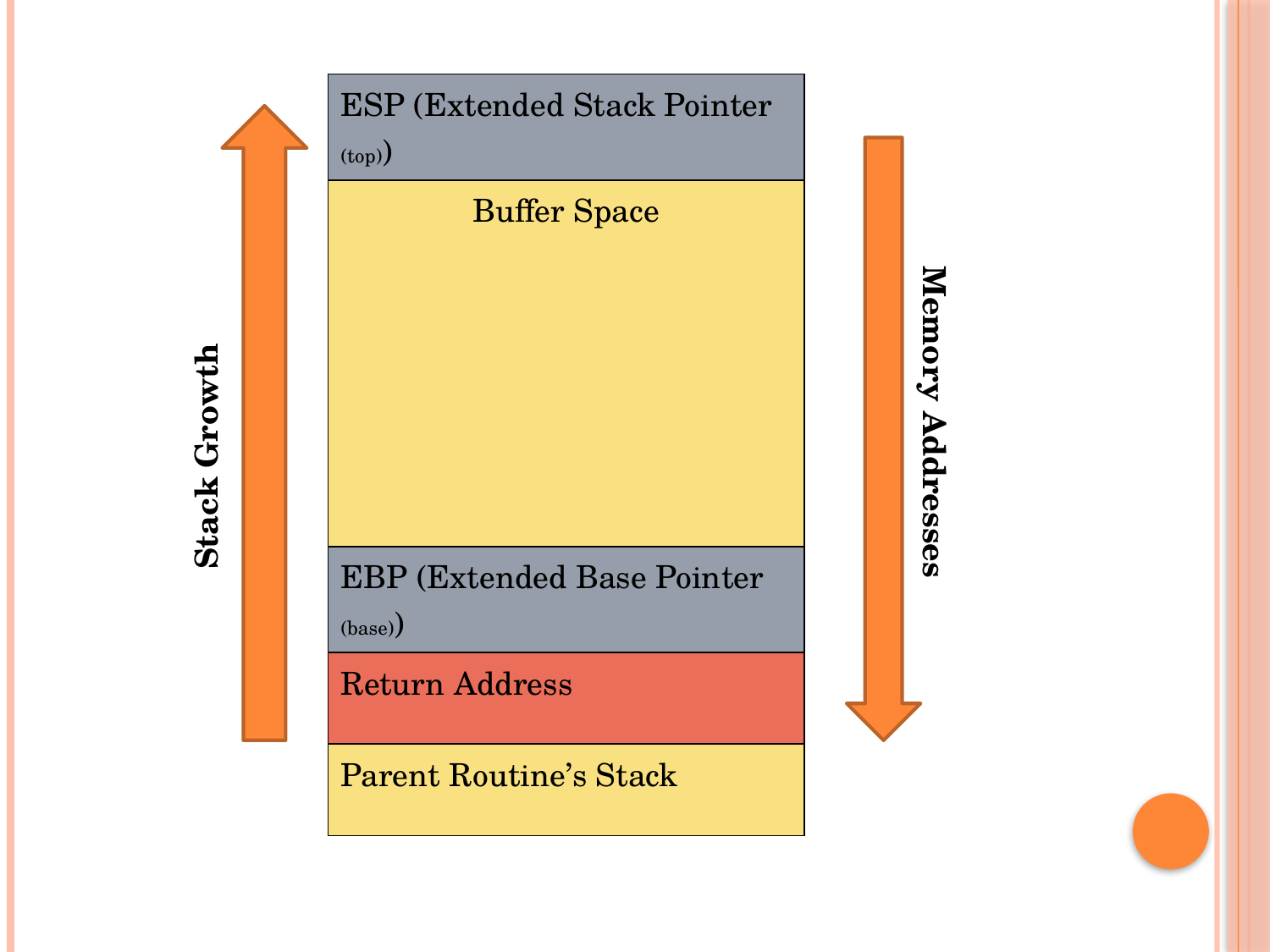

| ESP (Extended Stack Pointer (top)) |
| --- |
| Buffer Space |
| EBP (Extended Base Pointer (base)) |
| Return Address |
| Parent Routine’s Stack |

Stack Growth
Memory Addresses